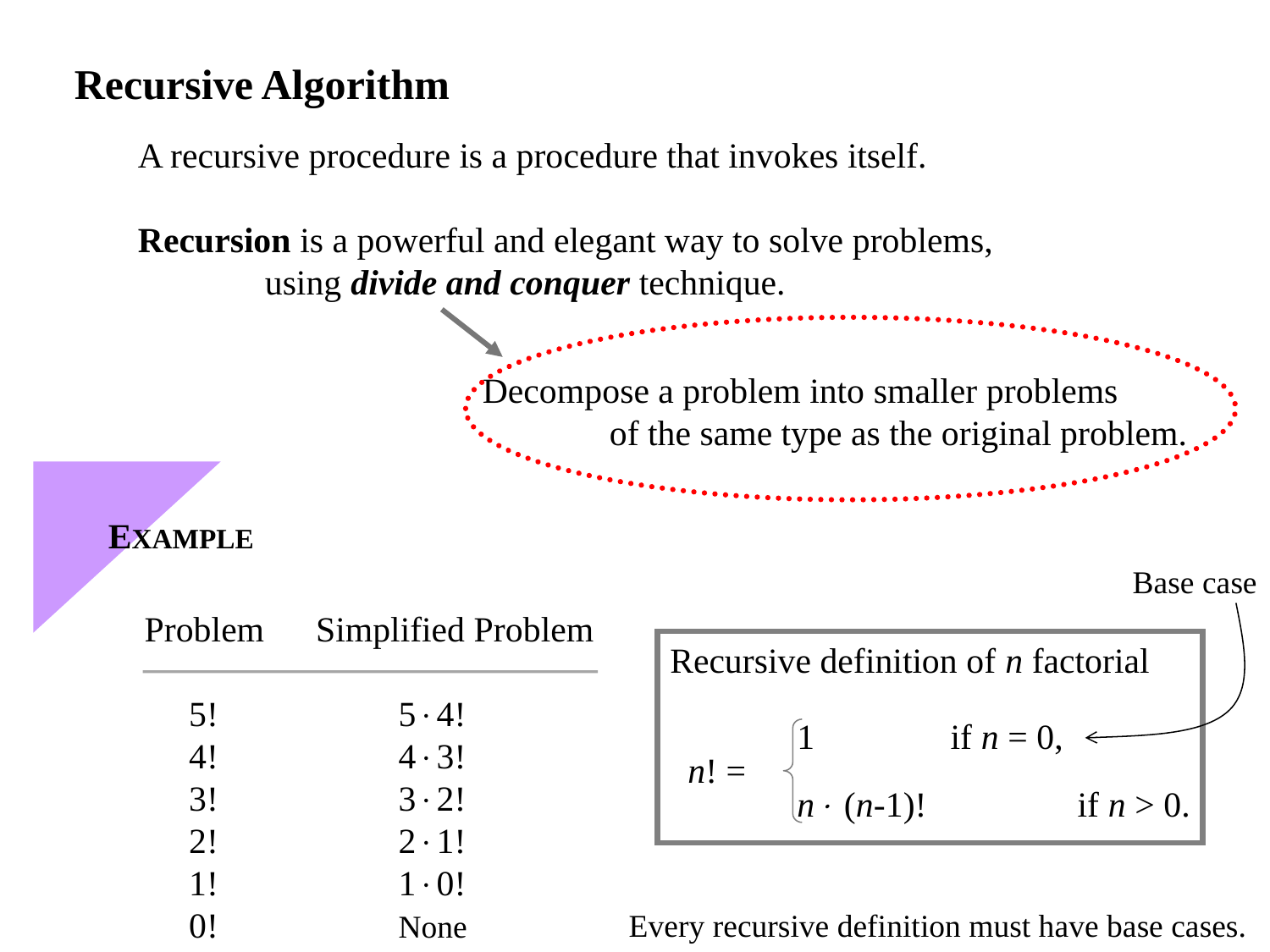

Recursive Algorithm
A recursive procedure is a procedure that invokes itself.

Recursion is a powerful and elegant way to solve problems,
	using divide and conquer technique.

Decompose a problem into smaller problems
	of the same type as the original problem.

EXAMPLE
Base case
Problem	     Simplified Problem

     5!		5⋅4!
     4!		4⋅3!
     3!		3⋅2!
     2!		2⋅1!
     1!		1⋅0!
     0!		None

Recursive definition of n factorial

	1	   if n = 0,
  n! =
	n⋅ (n-1)!	   if n > 0.

Every recursive definition must have base cases.